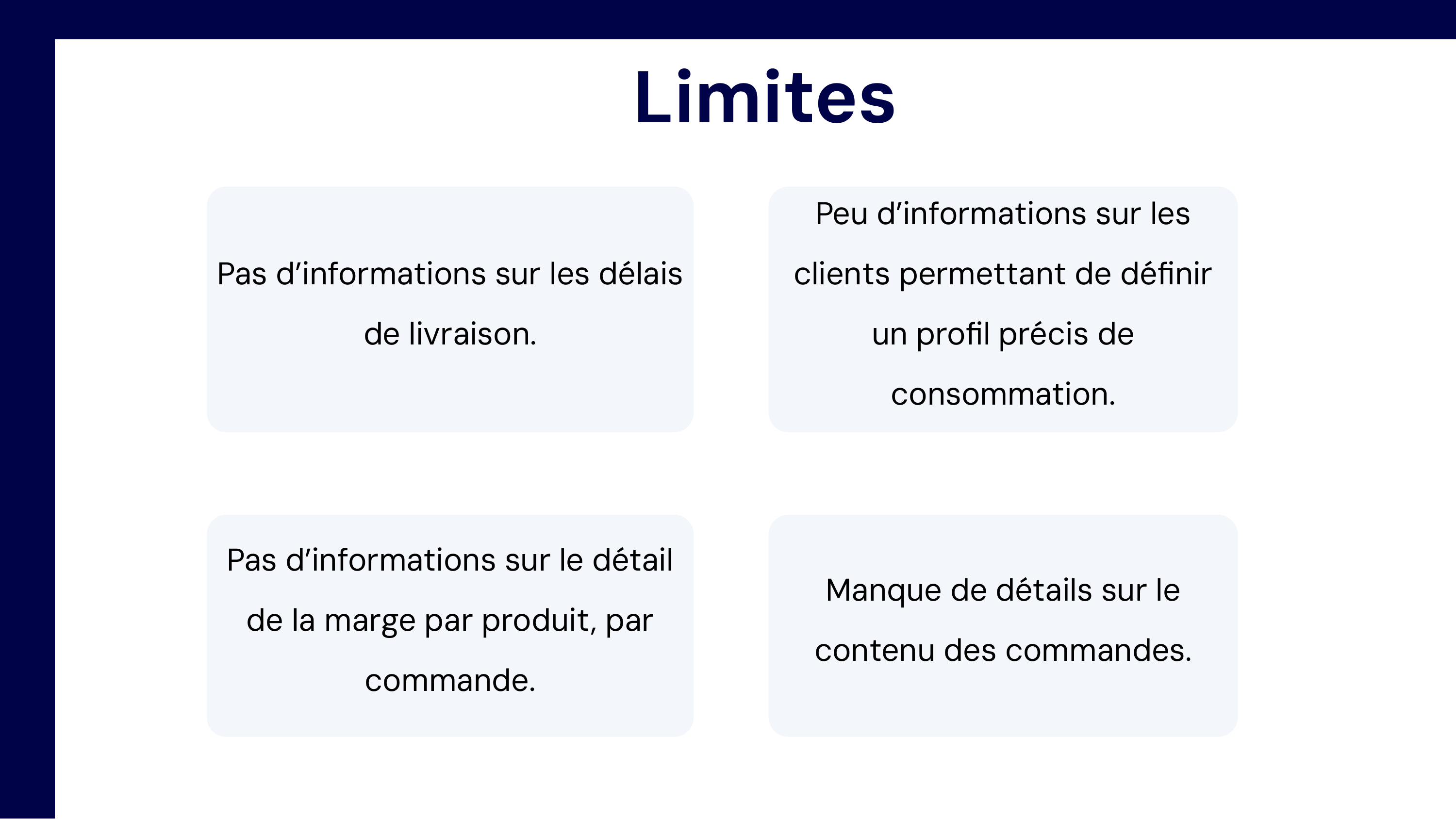

Limites

Pas d’informations sur les délais de livraison.

Peu d’informations sur les clients permettant de définir un profil précis de consommation.

Pas d’informations sur le détail de la marge par produit, par commande.

Manque de détails sur le contenu des commandes.